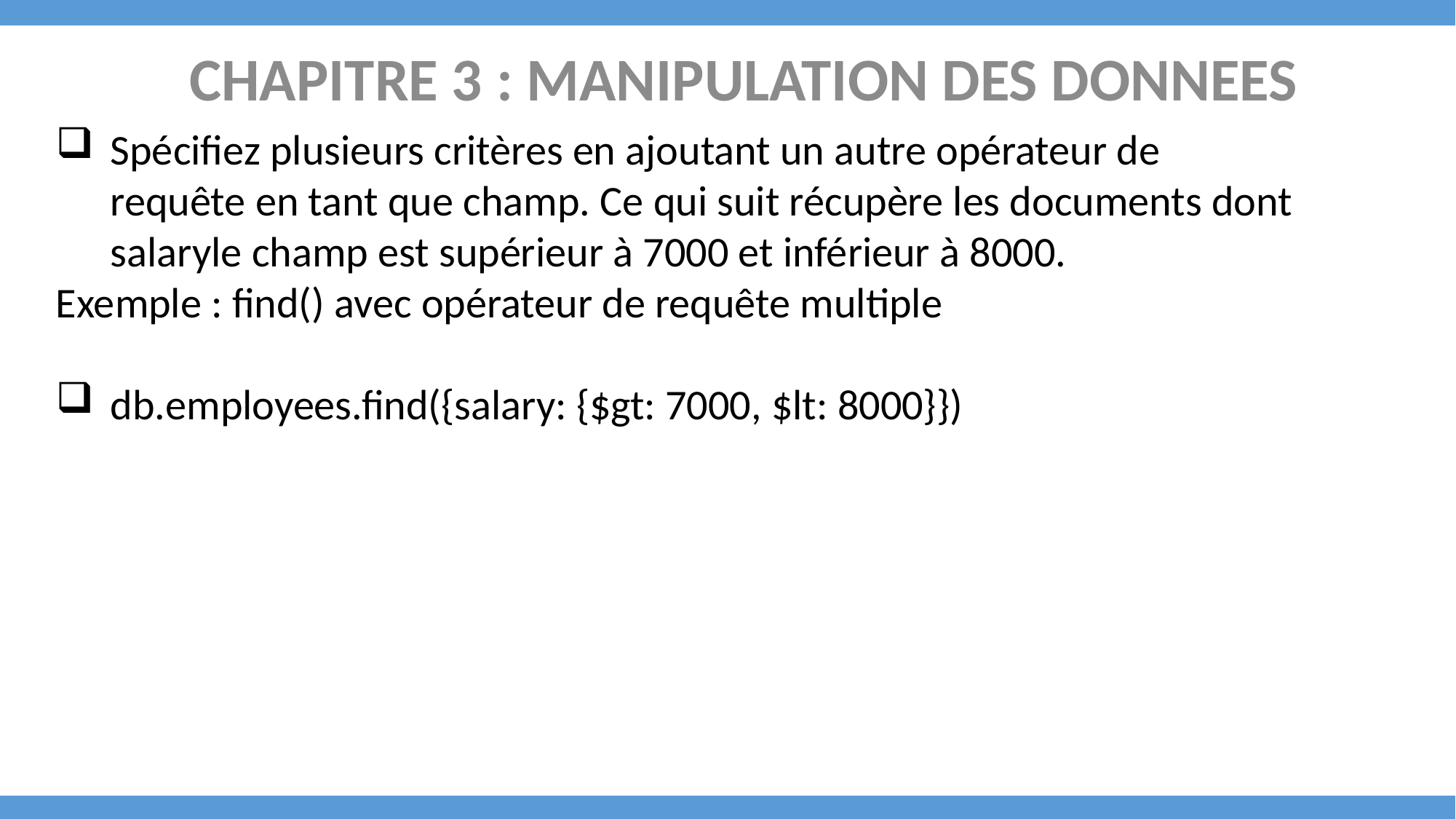

CHAPITRE 3 : MANIPULATION DES DONNEES
Spécifiez plusieurs critères en ajoutant un autre opérateur de requête en tant que champ. Ce qui suit récupère les documents dont salaryle champ est supérieur à 7000 et inférieur à 8000.
Exemple : find() avec opérateur de requête multiple

db.employees.find({salary: {$gt: 7000, $lt: 8000}})